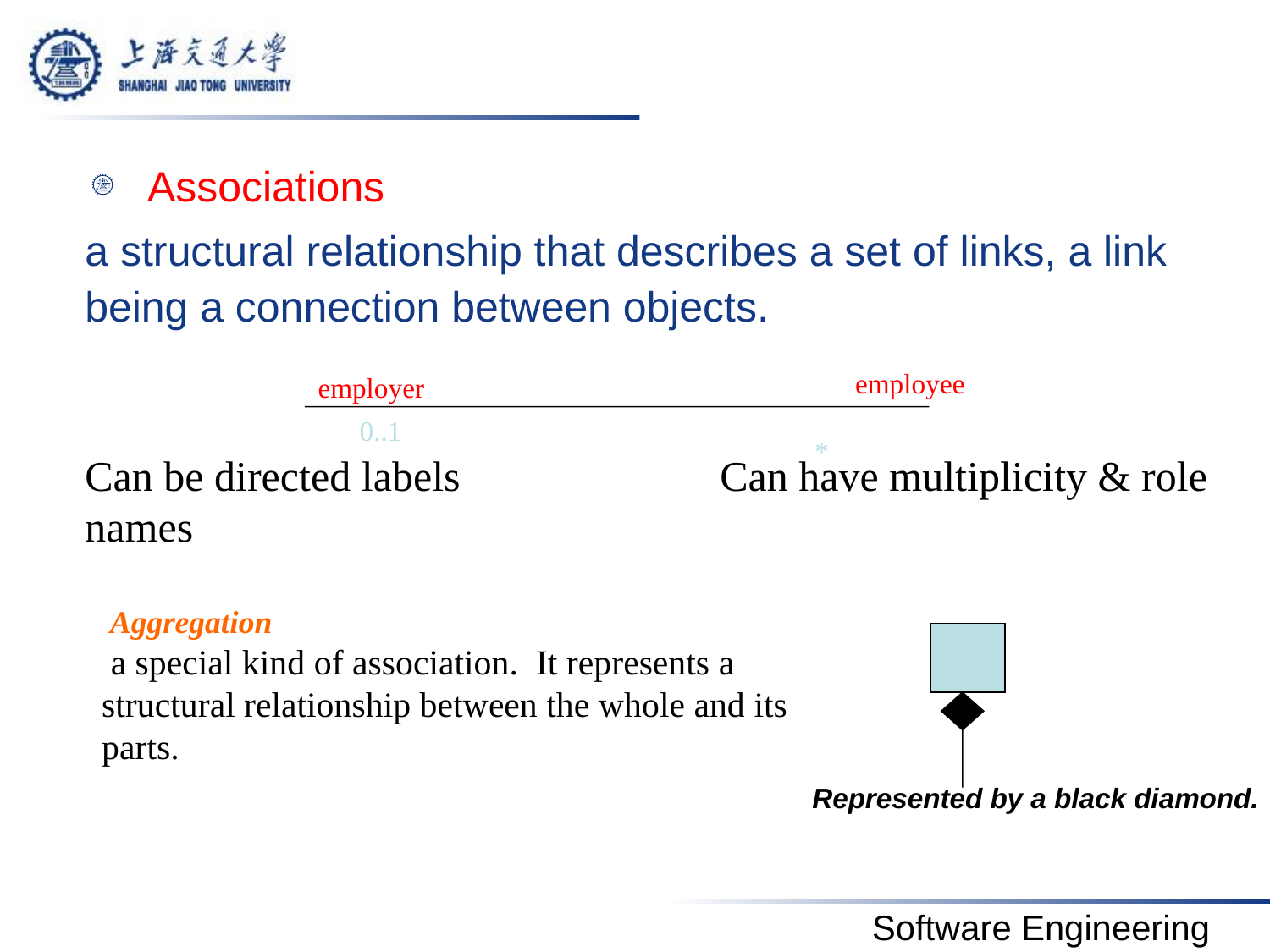

#
Associations
a structural relationship that describes a set of links, a link being a connection between objects.

Can be directed labels 		Can have multiplicity & role names

employee
employer

0..1
*
 Aggregation
 a special kind of association.  It represents a structural relationship between the whole and its parts.

Represented by a black diamond.